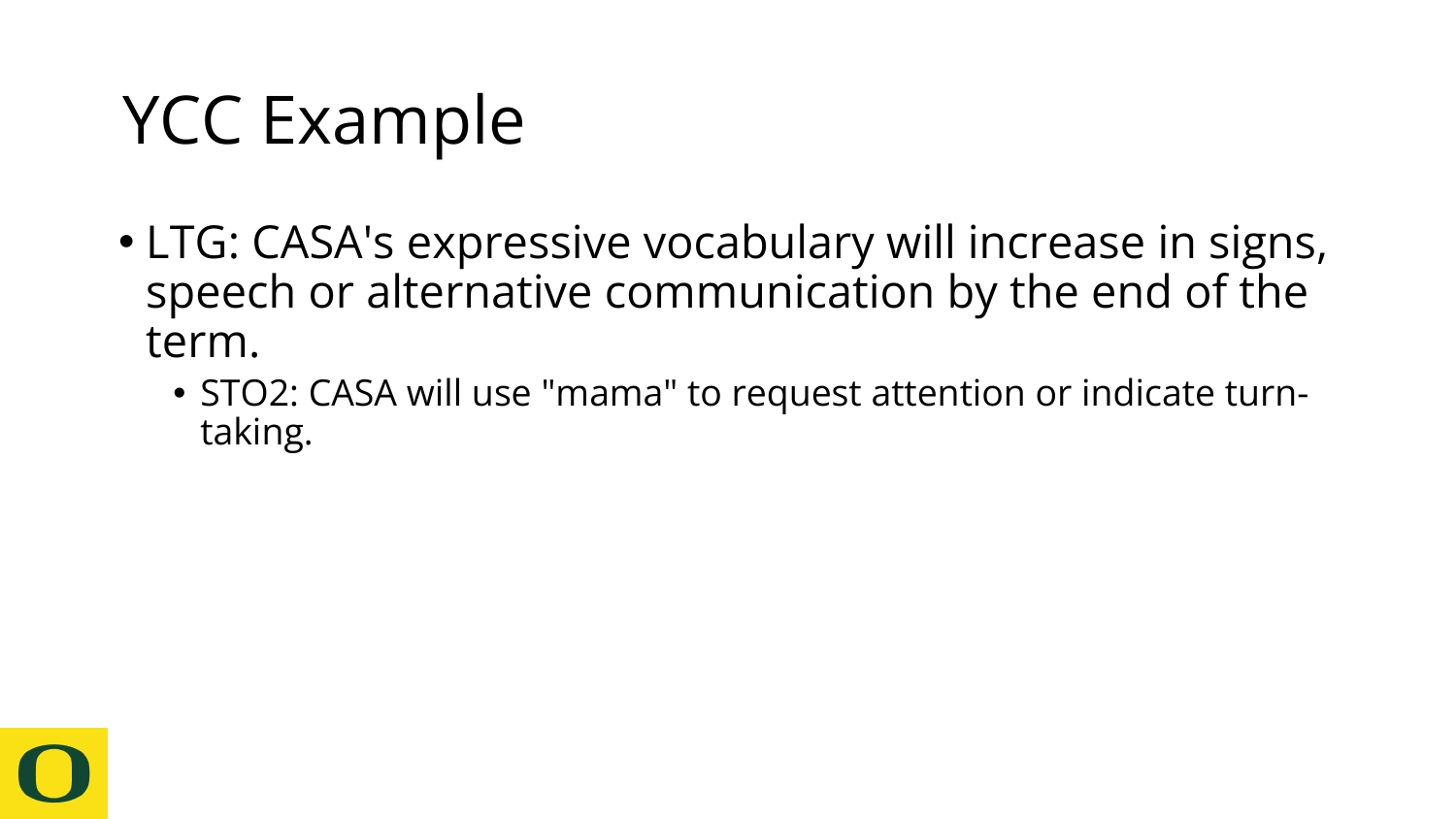

# YCC Example
LTG: CASA's expressive vocabulary will increase in signs, speech or alternative communication by the end of the term.
STO2: CASA will use "mama" to request attention or indicate turn-taking.